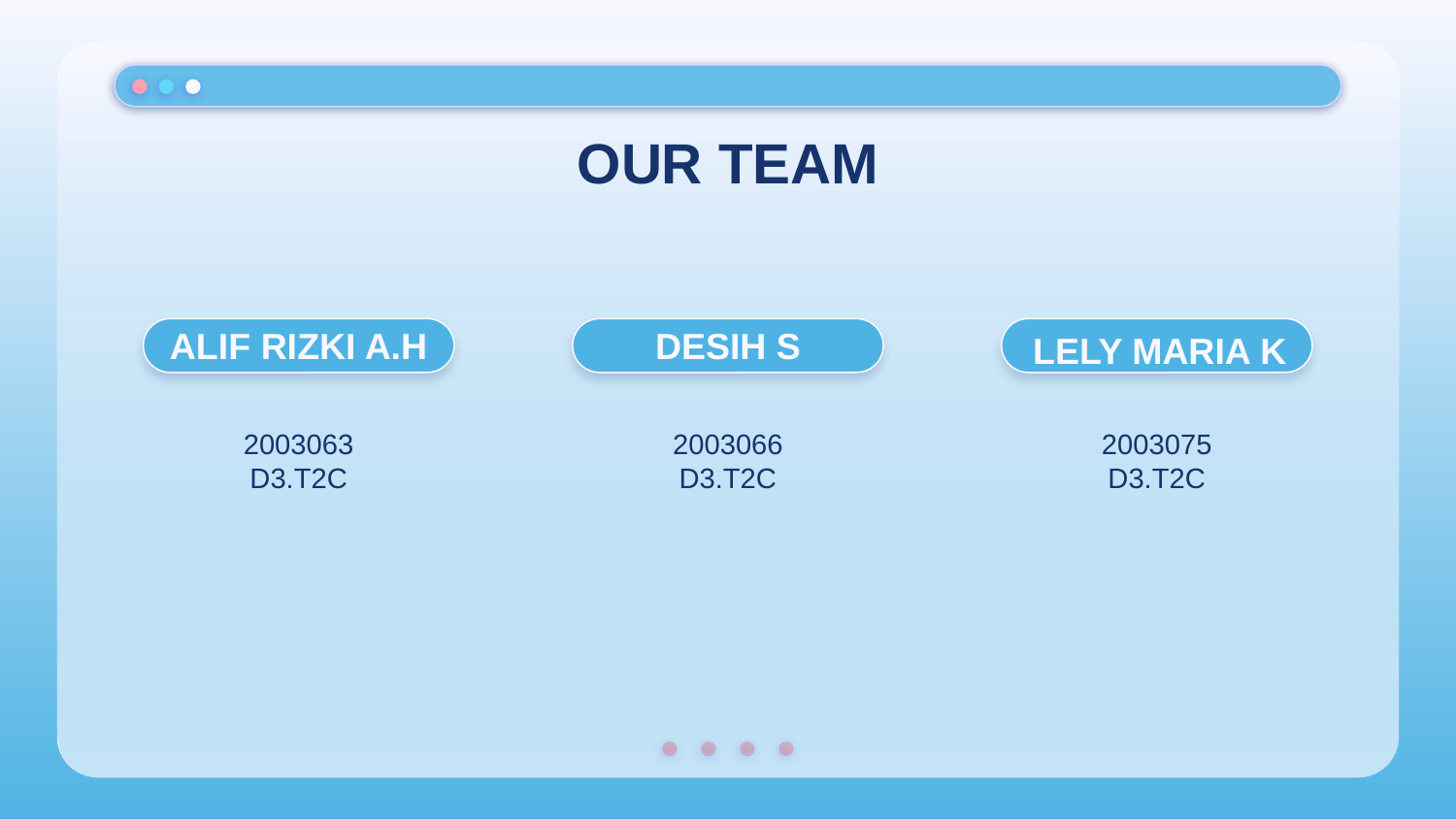

# OUR TEAM

LELY MARIA K
DESIH S
ALIF RIZKI A.H
2003066
D3.T2C
2003063
D3.T2C
2003075
D3.T2C